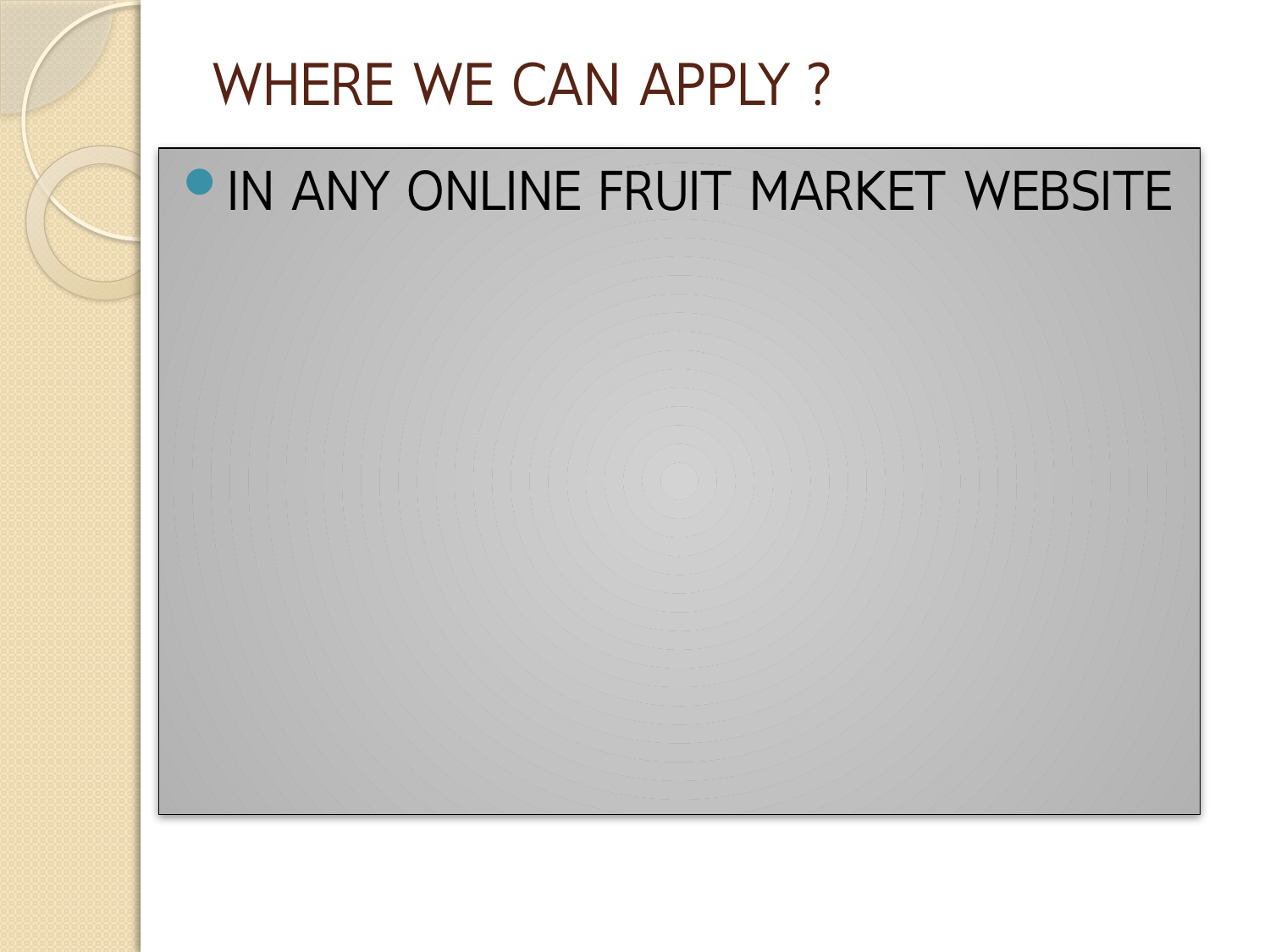

# WHERE WE CAN APPLY ?
IN ANY ONLINE FRUIT MARKET WEBSITE